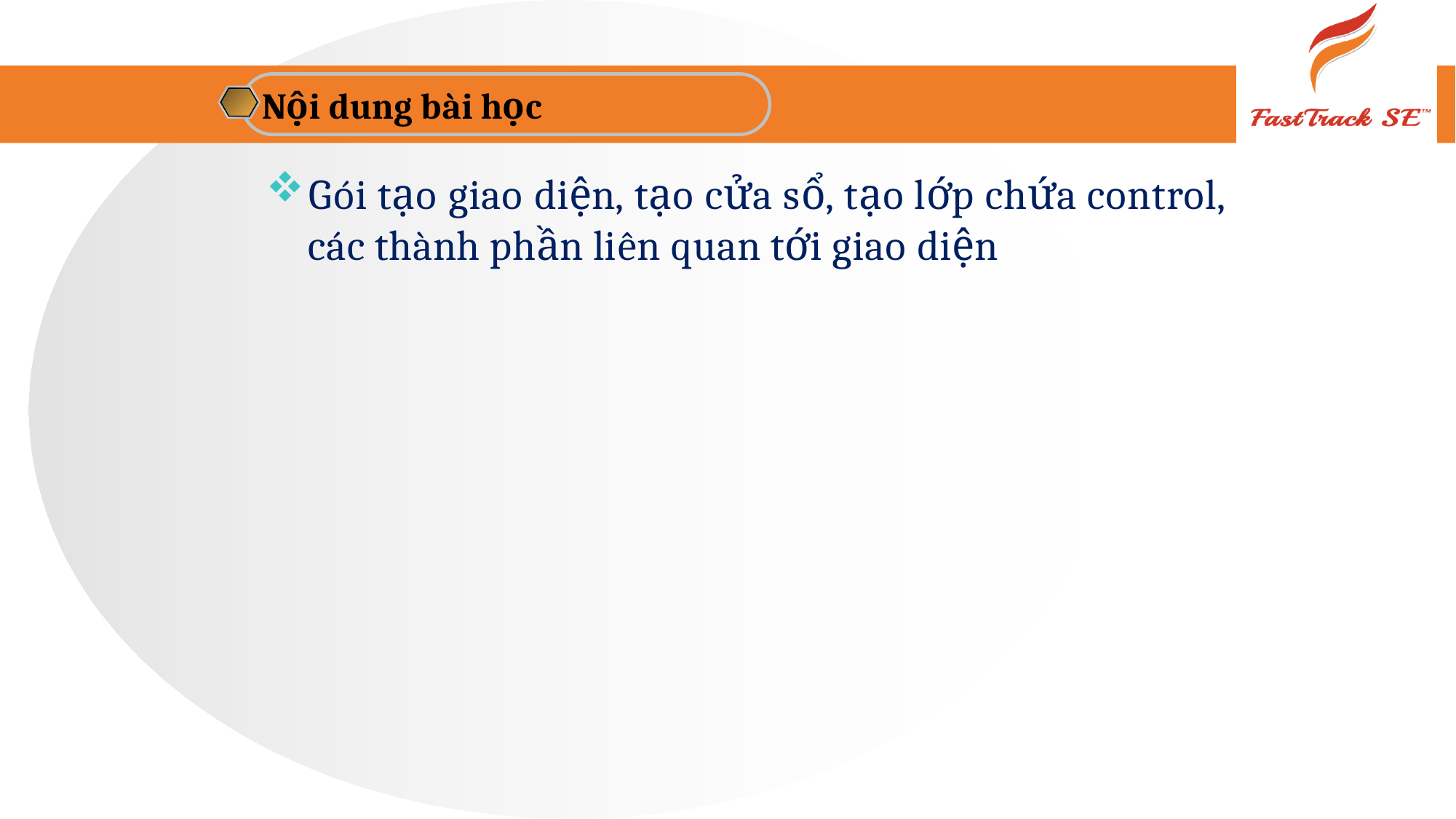

Nội dung bài học

Gói tạo giao diện, tạo cửa sổ, tạo lớp chứa control, các thành phần liên quan tới giao diện